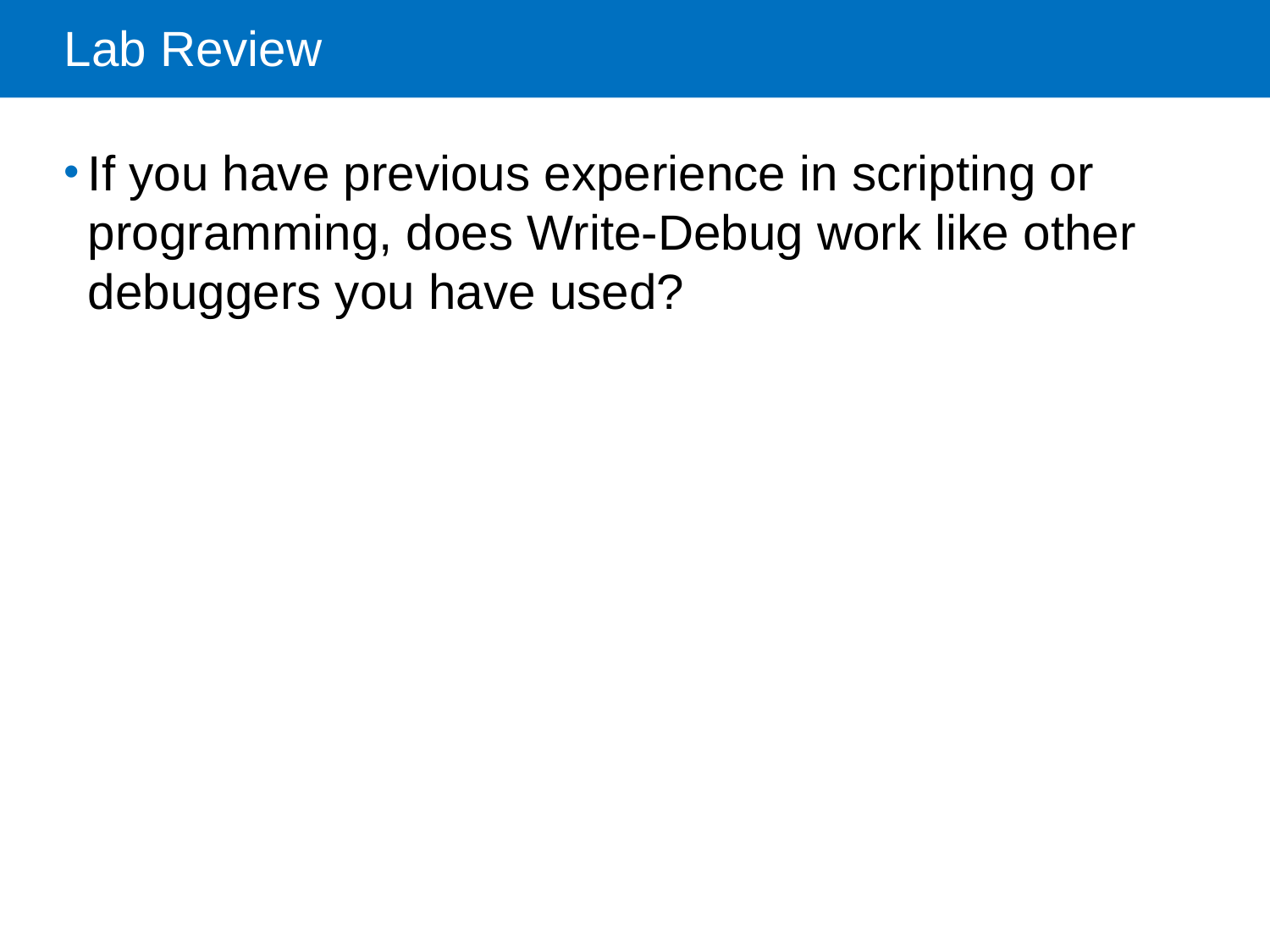

# Lab Review
If you have previous experience in scripting or programming, does Write-Debug work like other debuggers you have used?